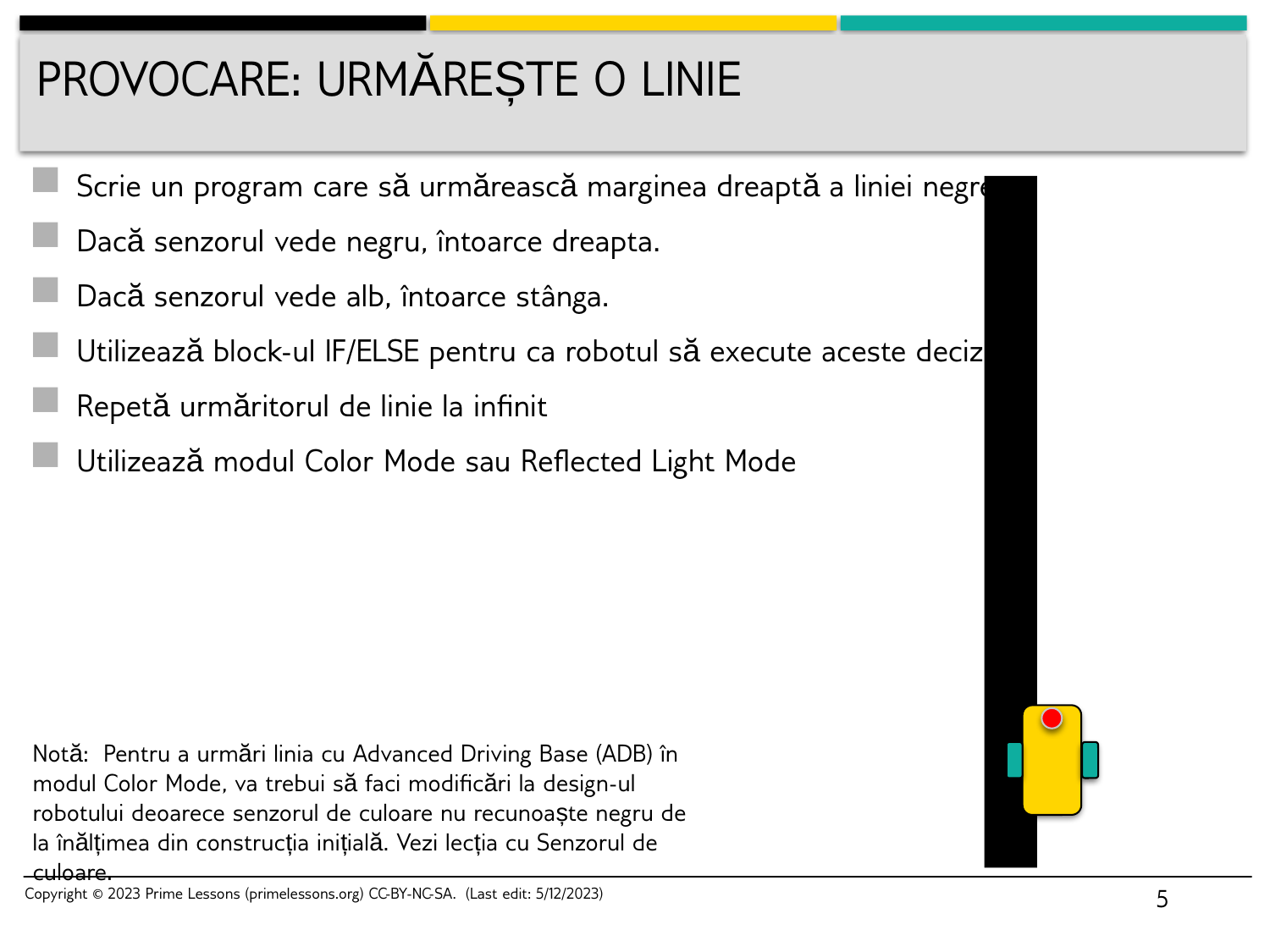

# provocare: urmărește o linie
Scrie un program care să urmărească marginea dreaptă a liniei negre
Dacă senzorul vede negru, întoarce dreapta.
Dacă senzorul vede alb, întoarce stânga.
Utilizează block-ul IF/ELSE pentru ca robotul să execute aceste decizii
Repetă urmăritorul de linie la infinit
Utilizează modul Color Mode sau Reflected Light Mode

Notă:  Pentru a urmări linia cu Advanced Driving Base (ADB) în modul Color Mode, va trebui să faci modificări la design-ul robotului deoarece senzorul de culoare nu recunoaște negru de la înălțimea din construcția inițială. Vezi lecția cu Senzorul de culoare.
5
Copyright © 2023 Prime Lessons (primelessons.org) CC-BY-NC-SA.  (Last edit: 5/12/2023)